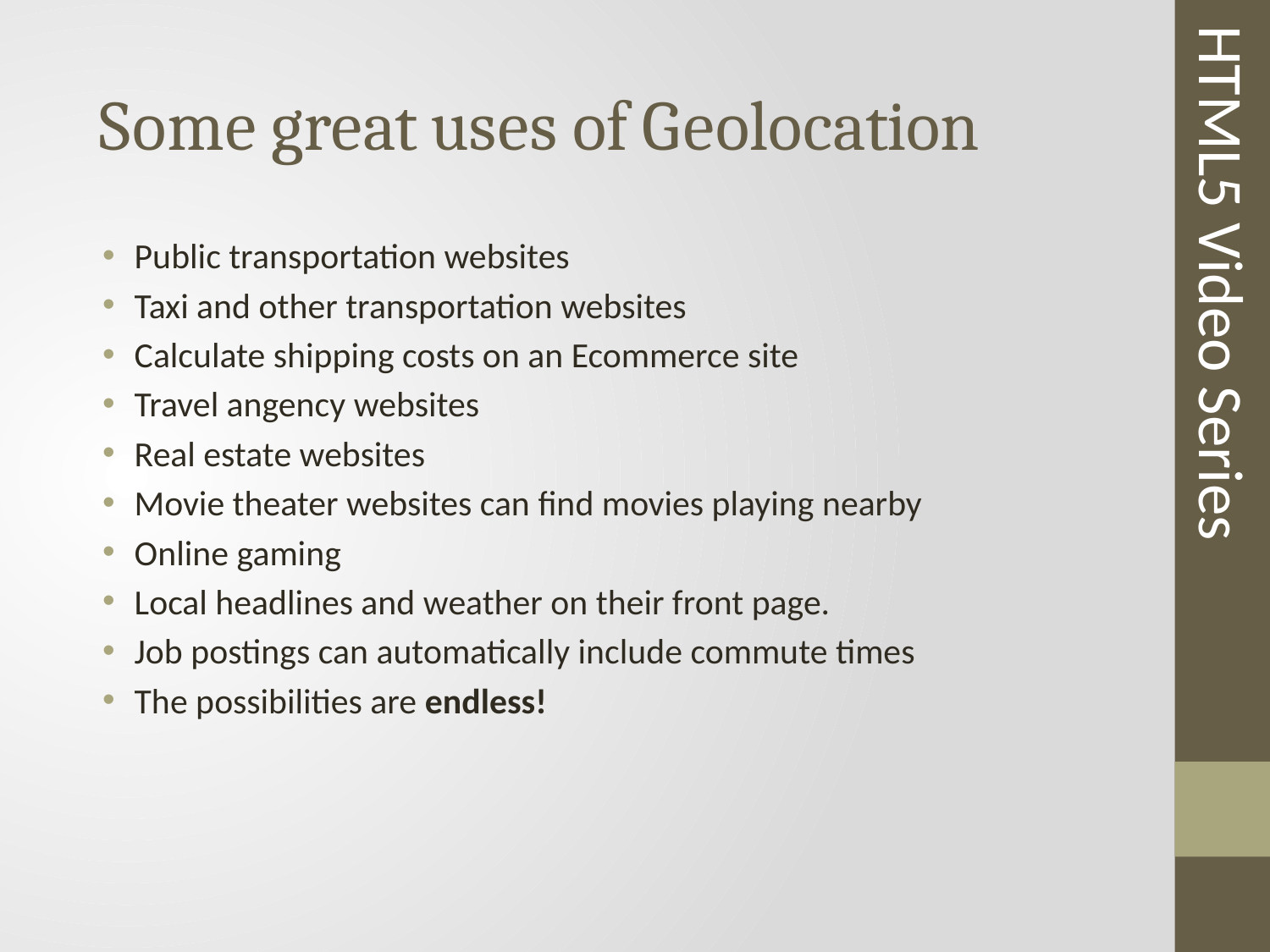

# Some great uses of Geolocation
Public transportation websites
Taxi and other transportation websites
Calculate shipping costs on an Ecommerce site
Travel angency websites
Real estate websites
Movie theater websites can find movies playing nearby
Online gaming
Local headlines and weather on their front page.
Job postings can automatically include commute times
The possibilities are endless!

HTML5 Video Series